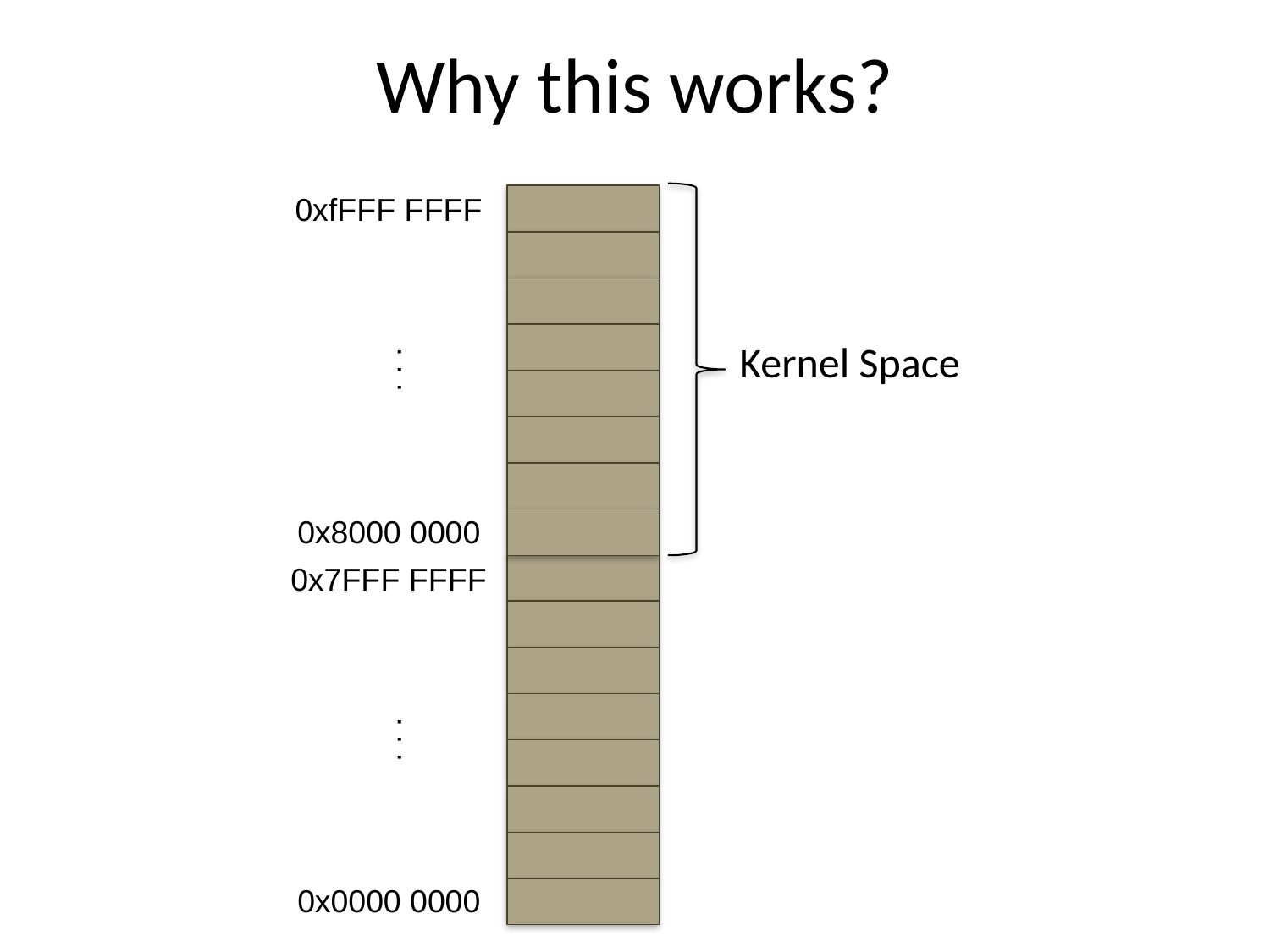

# Why this works?
0xfFFF FFFF

. . .

0x8000 0000

Kernel Space
0x7FFF FFFF

. . .

0x0000 0000